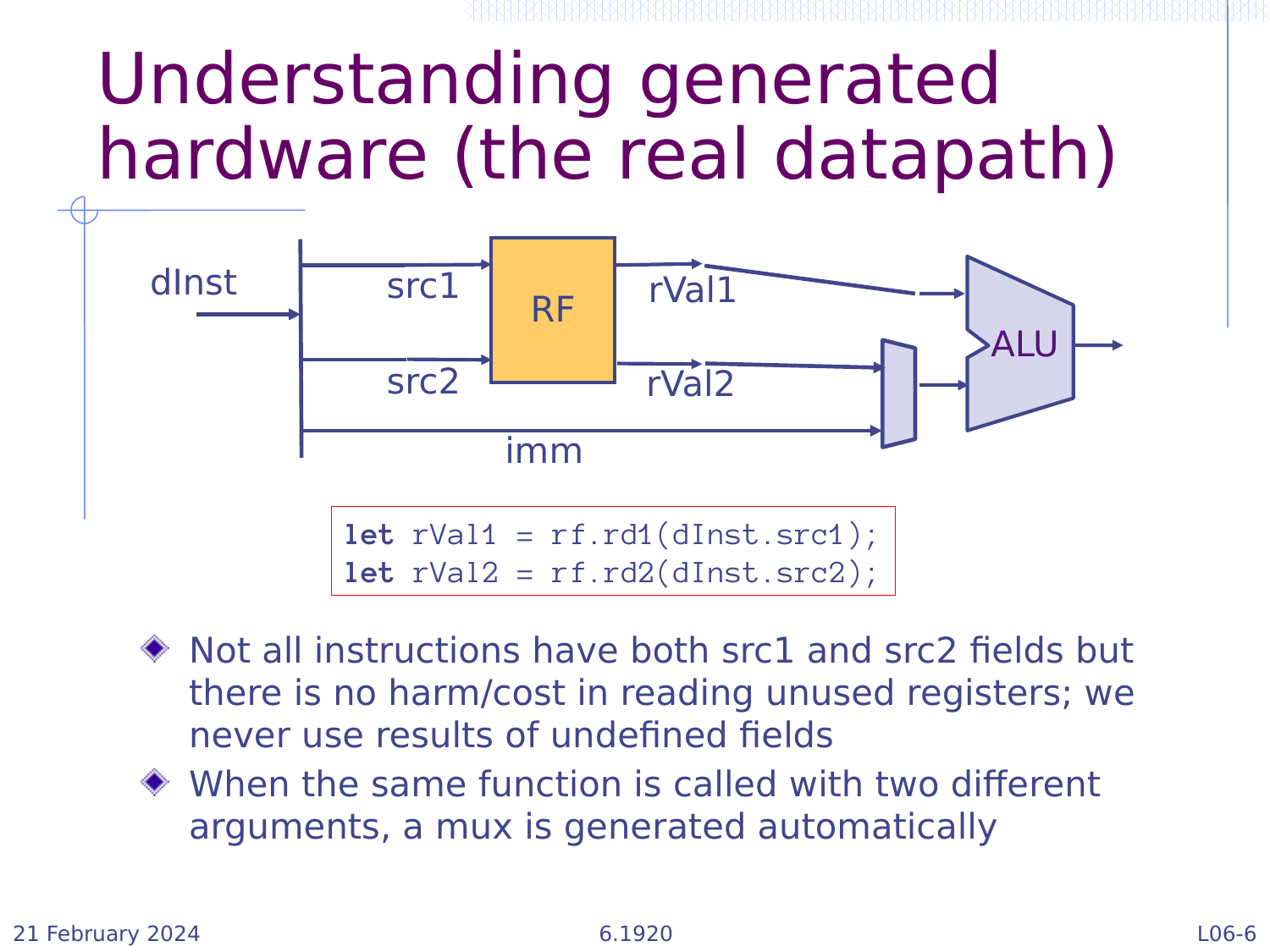

# Understanding generated hardware (the real datapath)
RF
src1

rVal1
src2

rVal2

dInst

ALU

imm
let rVal1 = rf.rd1(dInst.src1);
let rVal2 = rf.rd2(dInst.src2);
Not all instructions have both src1 and src2 fields but there is no harm/cost in reading unused registers; we never use results of undefined fields
When the same function is called with two different arguments, a mux is generated automatically
21 February 2024
6.1920
L06-6